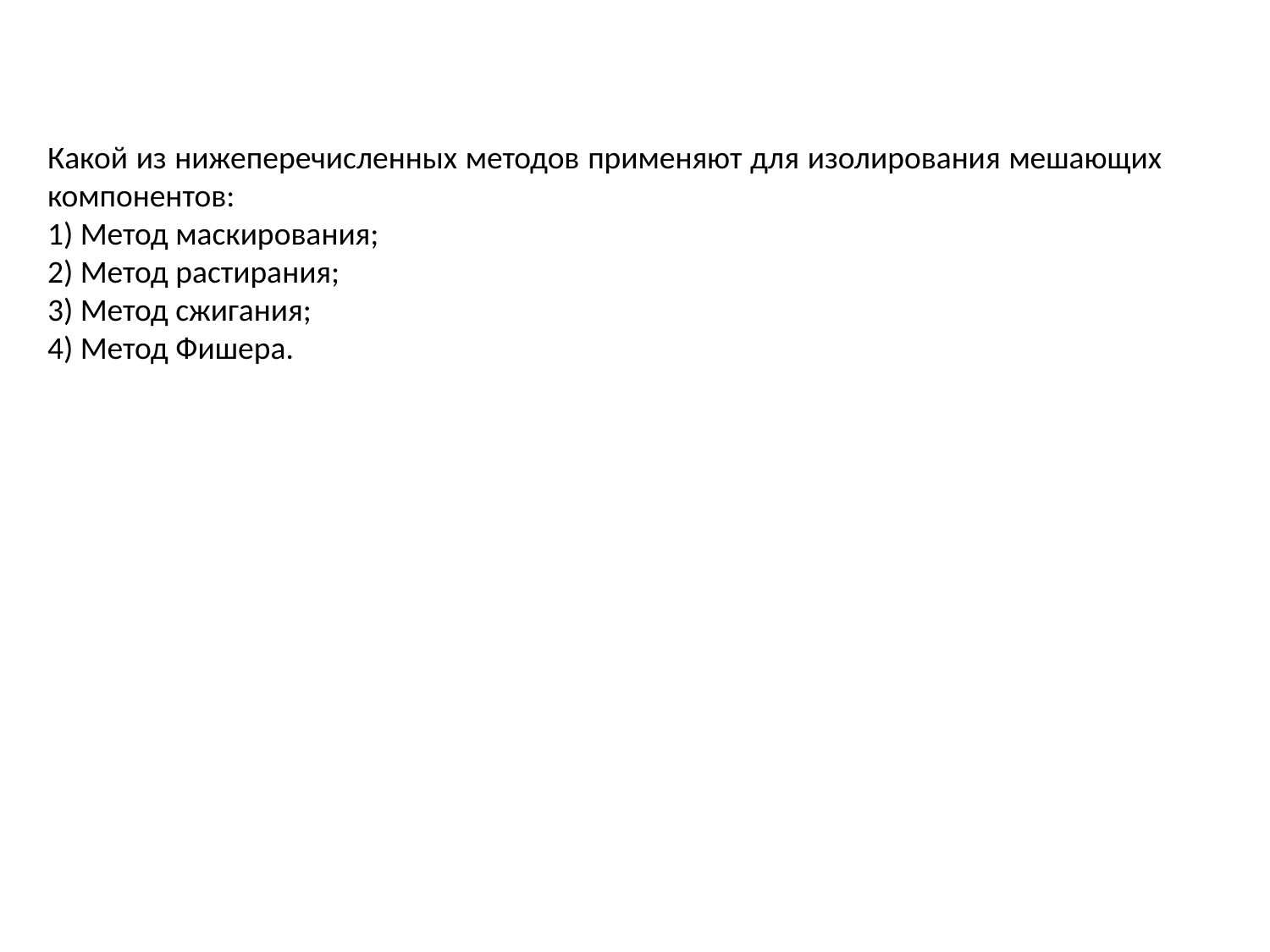

Какой из нижеперечисленных методов применяют для изолирования мешающих компонентов:
1) Метод маскирования;
2) Метод растирания;
3) Метод сжигания;
4) Метод Фишера.